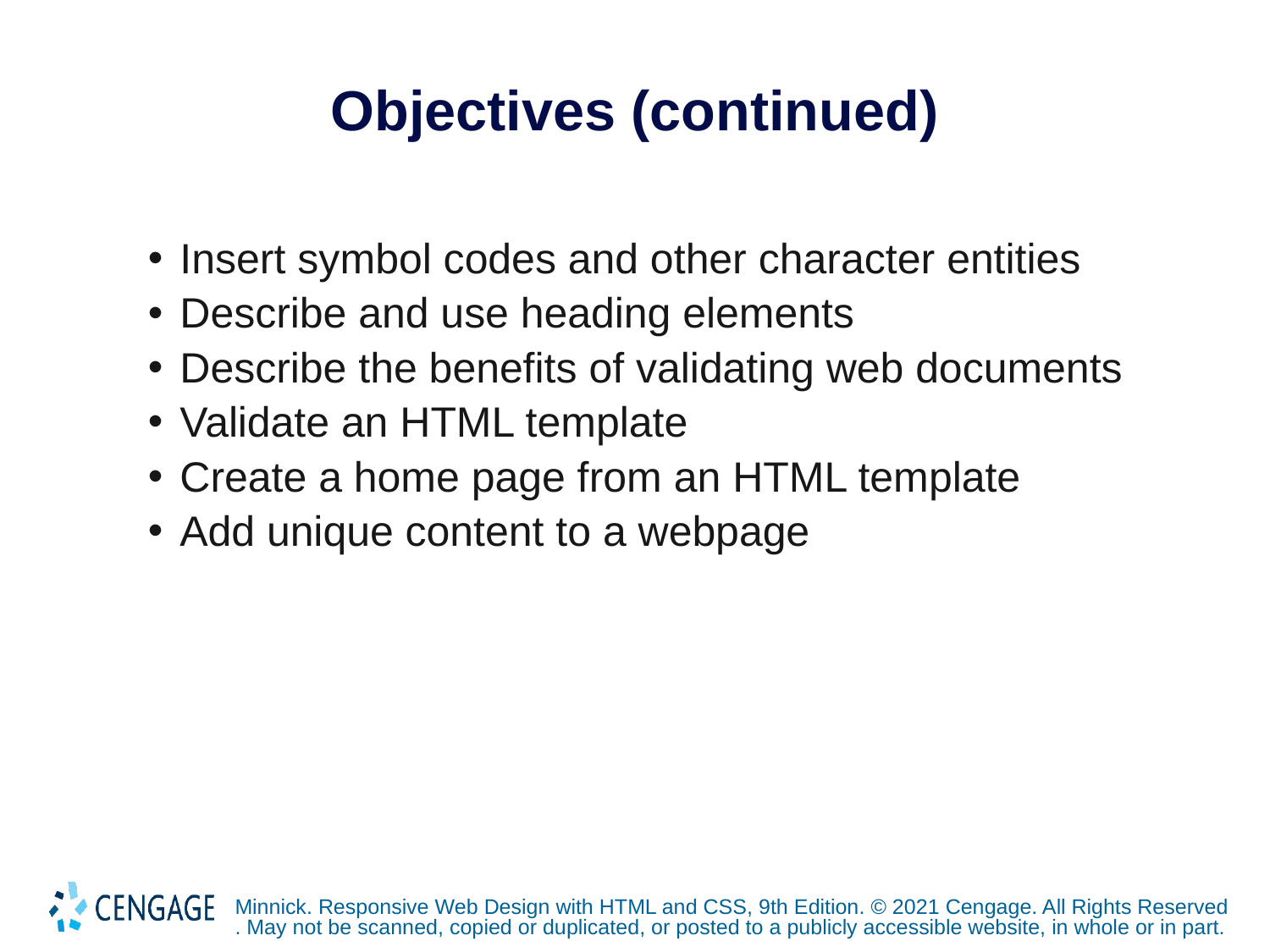

# Objectives (continued)

Insert symbol codes and other character entities
Describe and use heading elements
Describe the benefits of validating web documents
Validate an HTML template
Create a home page from an HTML template
Add unique content to a webpage
Minnick. Responsive Web Design with HTML and CSS, 9th Edition. © 2021 Cengage. All Rights Reserved. May not be scanned, copied or duplicated, or posted to a publicly accessible website, in whole or in part.